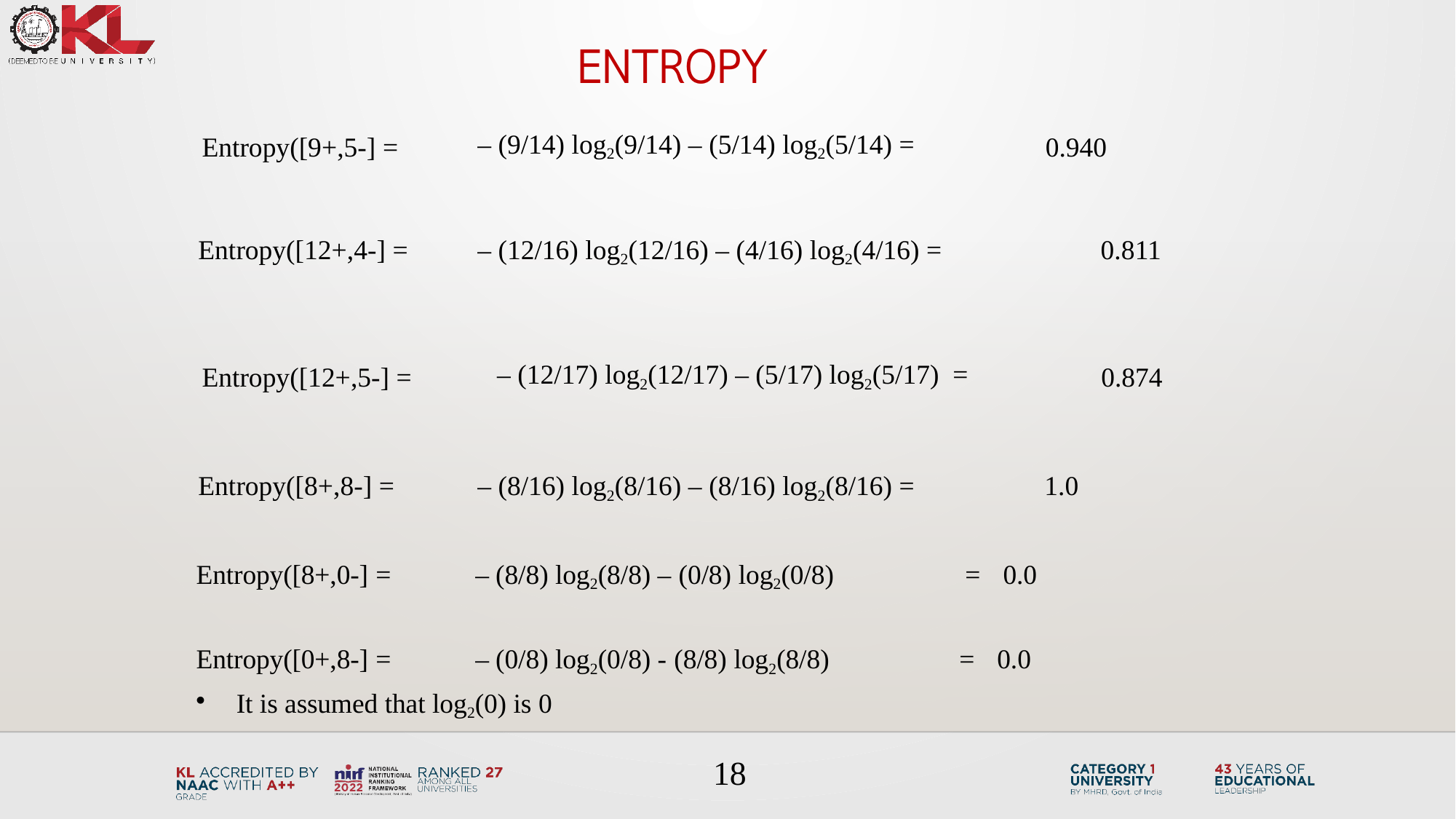

Entropy
| Entropy([9+,5-] = | – (9/14) log2(9/14) – (5/14) log2(5/14) = |  | = | 0.940 |  |
| --- | --- | --- | --- | --- | --- |
| Entropy([12+,4-] = | – (12/16) log2(12/16) – (4/16) log2(4/16) = |  |  |  | 0.811 |
| Entropy([12+,5-] = | – (12/17) log2(12/17) – (5/17) log2(5/17) = |  |  |  | 0.874 |
| Entropy([8+,8-] = | – (8/16) log2(8/16) – (8/16) log2(8/16) = |  |  | 1.0 |  |

Entropy([8+,0-] =	– (8/8) log2(8/8) – (0/8) log2(0/8)	=	0.0

Entropy([0+,8-] =	– (0/8) log2(0/8) - (8/8) log2(8/8)	=	0.0
It is assumed that log2(0) is 0
18